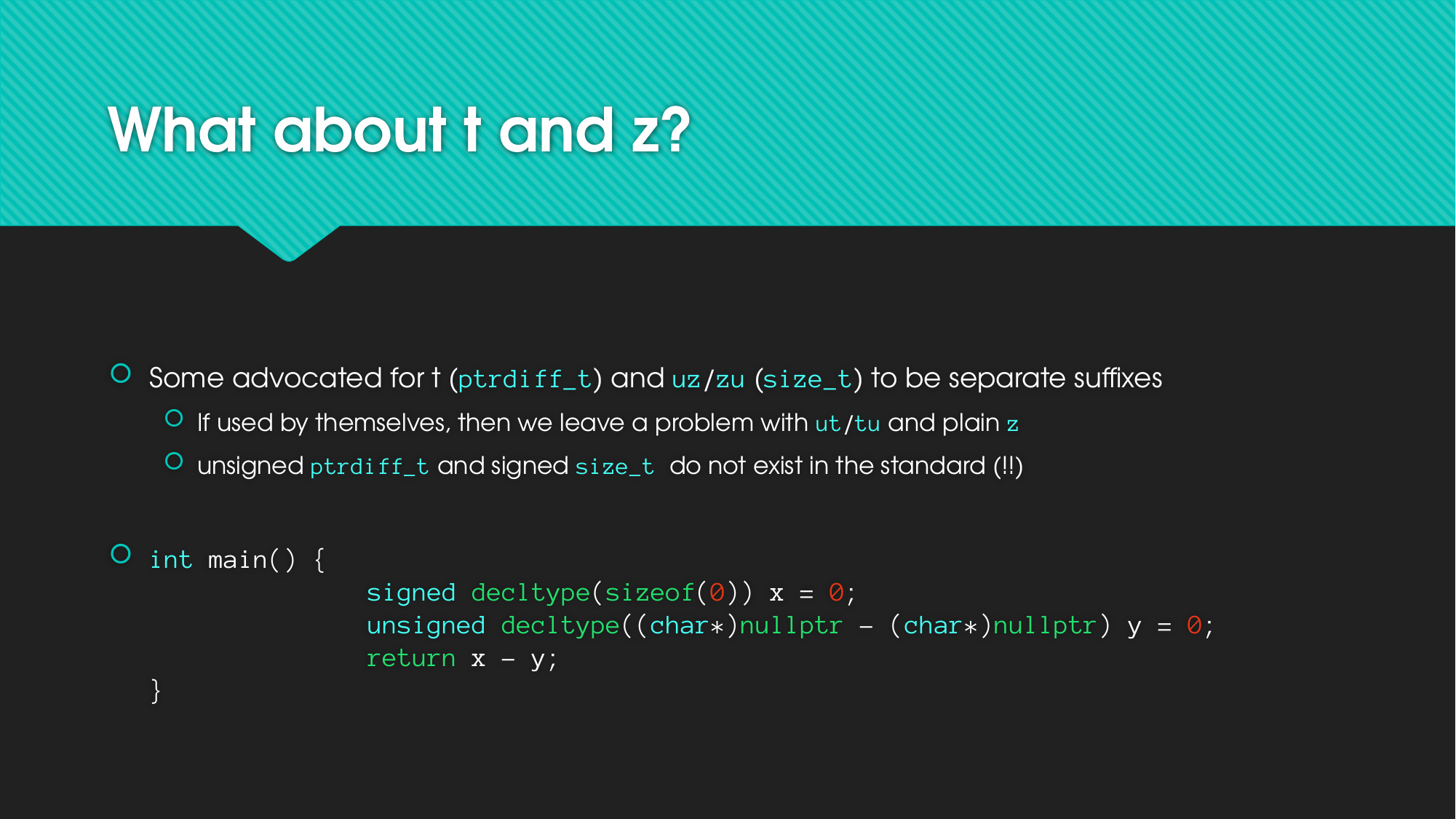

# What about t and z?
Some advocated for t (ptrdiff_t) and uz/zu (size_t) to be separate suffixes
If used by themselves, then we leave a problem with ut/tu and plain z
unsigned ptrdiff_t and signed size_t do not exist in the standard (!!)

int main() {
		signed decltype(sizeof(0)) x = 0;
		unsigned decltype((char*)nullptr - (char*)nullptr) y = 0;
		return x - y;
}